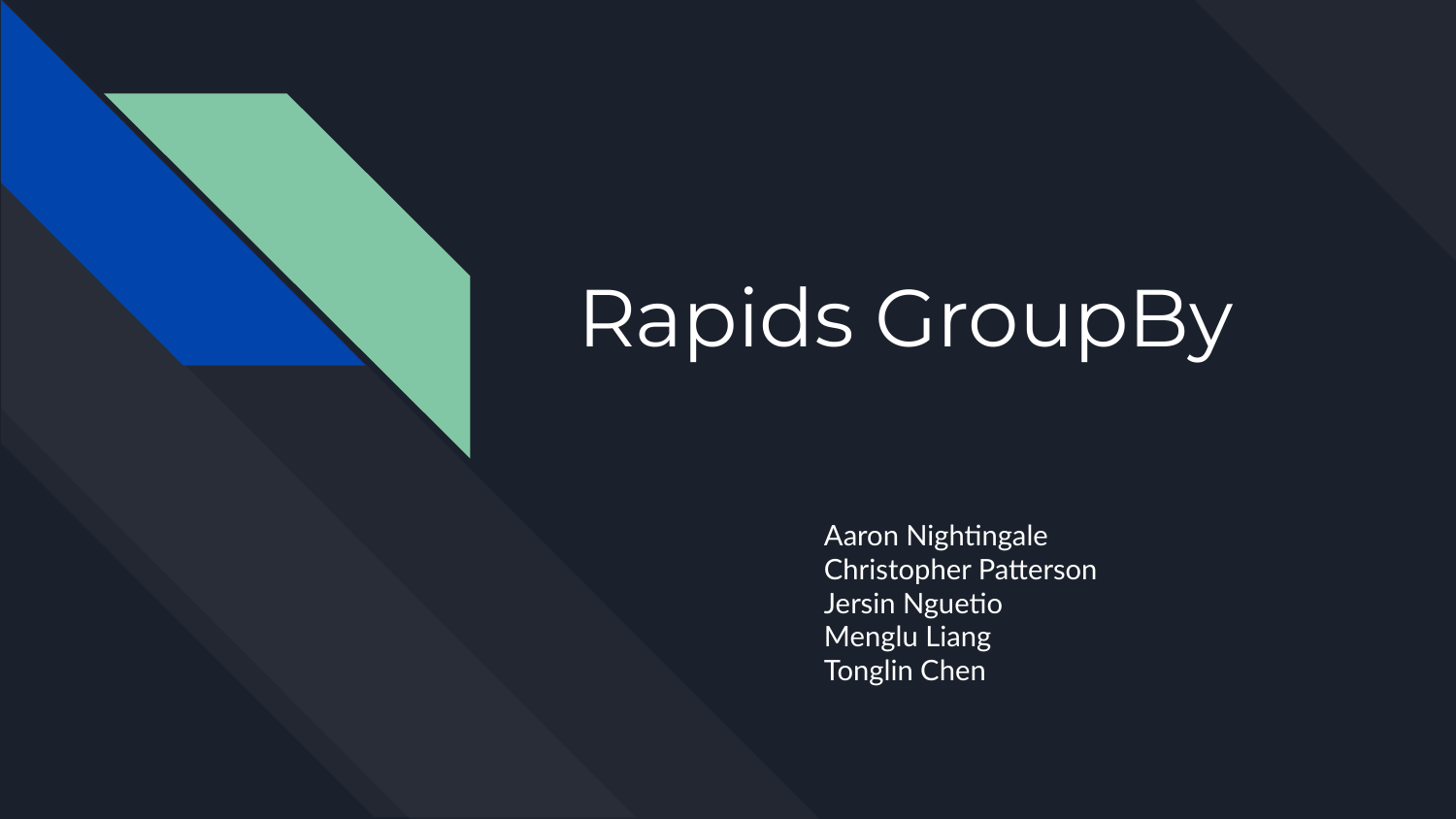

# Rapids GroupBy
Aaron Nightingale
Christopher Patterson
Jersin Nguetio
Menglu Liang
Tonglin Chen